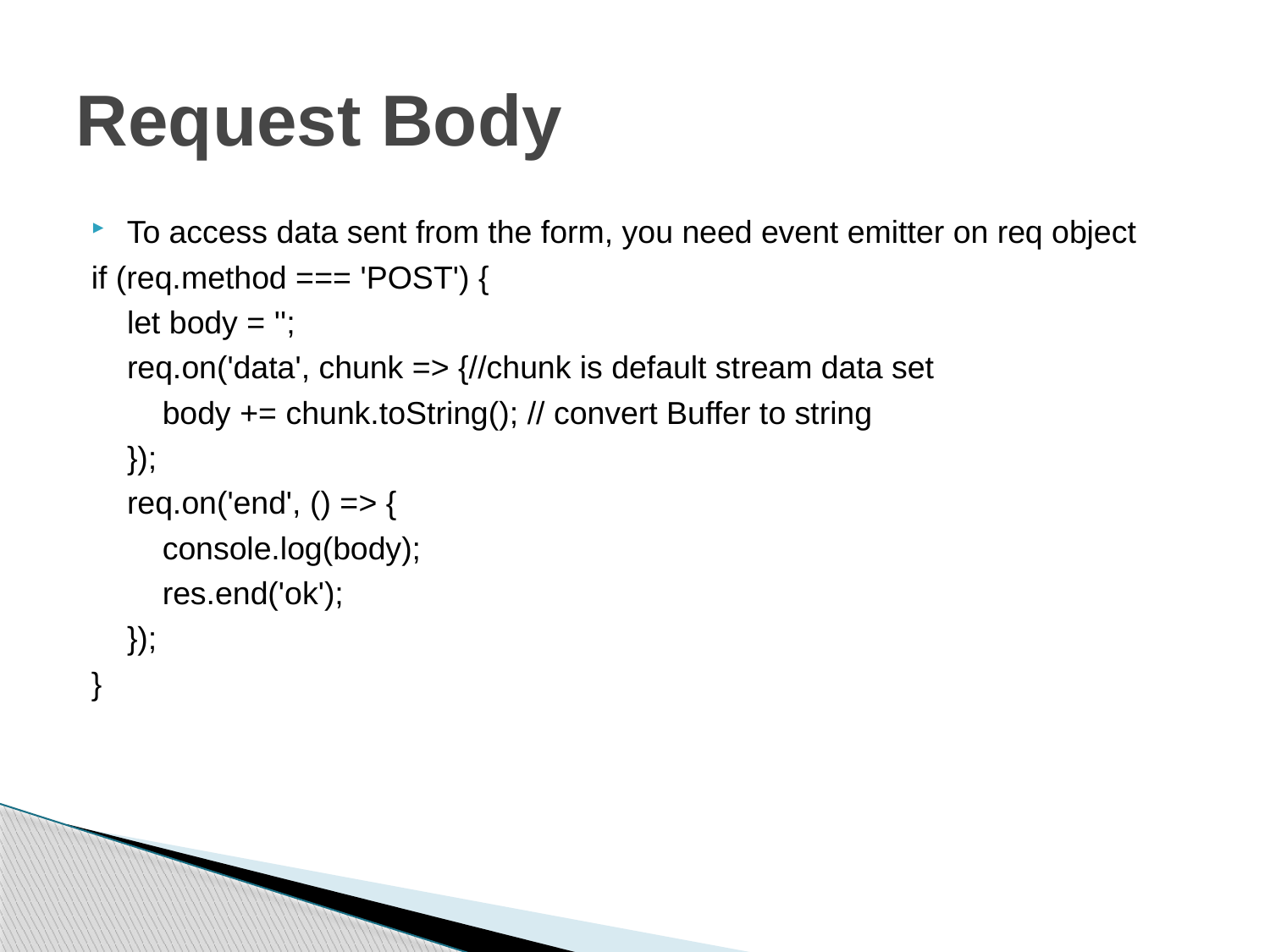

# Request Body
To access data sent from the form, you need event emitter on req object
if (req.method === 'POST') {
    let body = '';
    req.on('data', chunk => {//chunk is default stream data set
        body += chunk.toString(); // convert Buffer to string
    });
    req.on('end', () => {
        console.log(body);
        res.end('ok');
    });
}